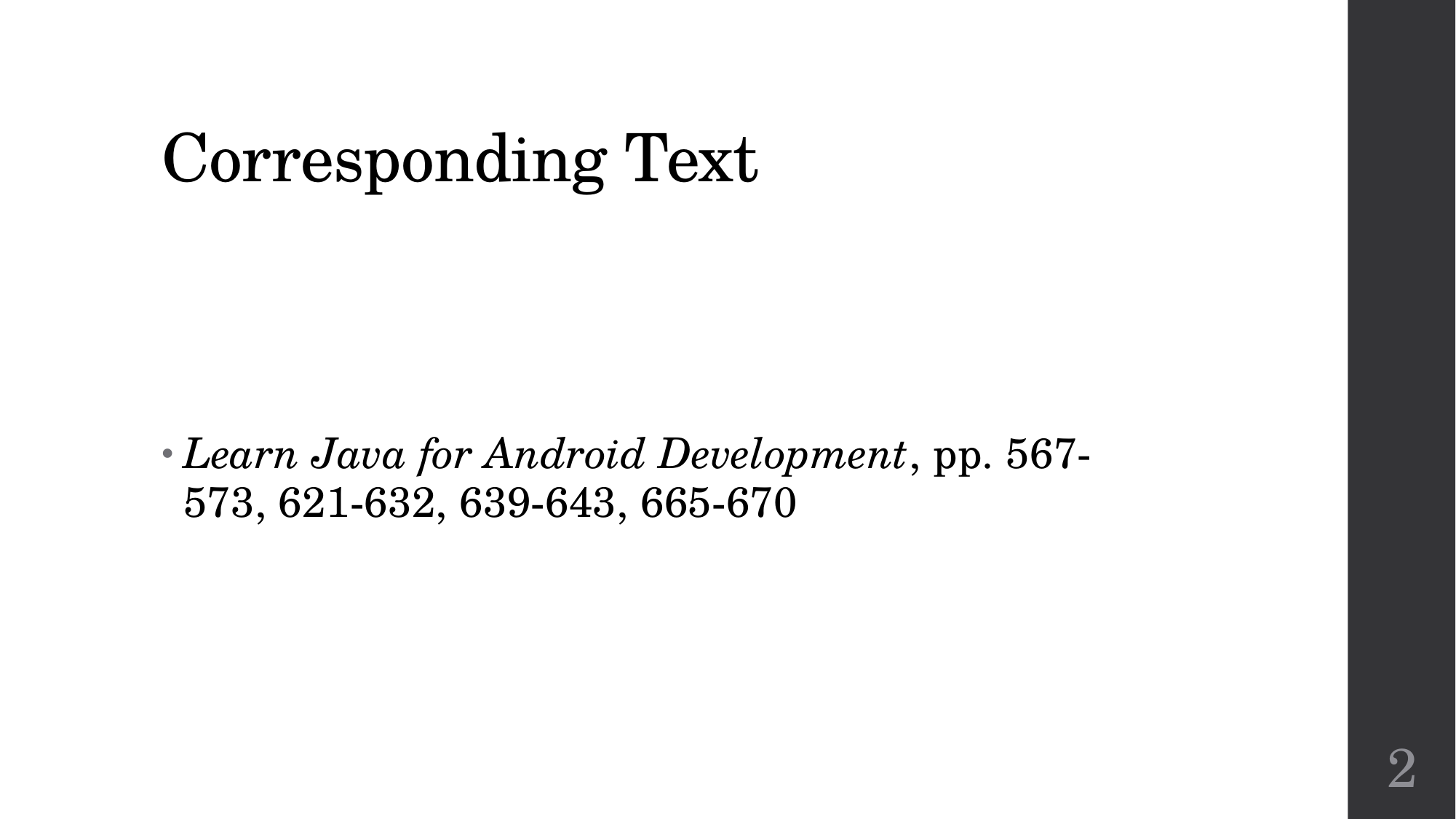

# Corresponding Text
Learn Java for Android Development, pp. 567-573, 621-632, 639-643, 665-670
2